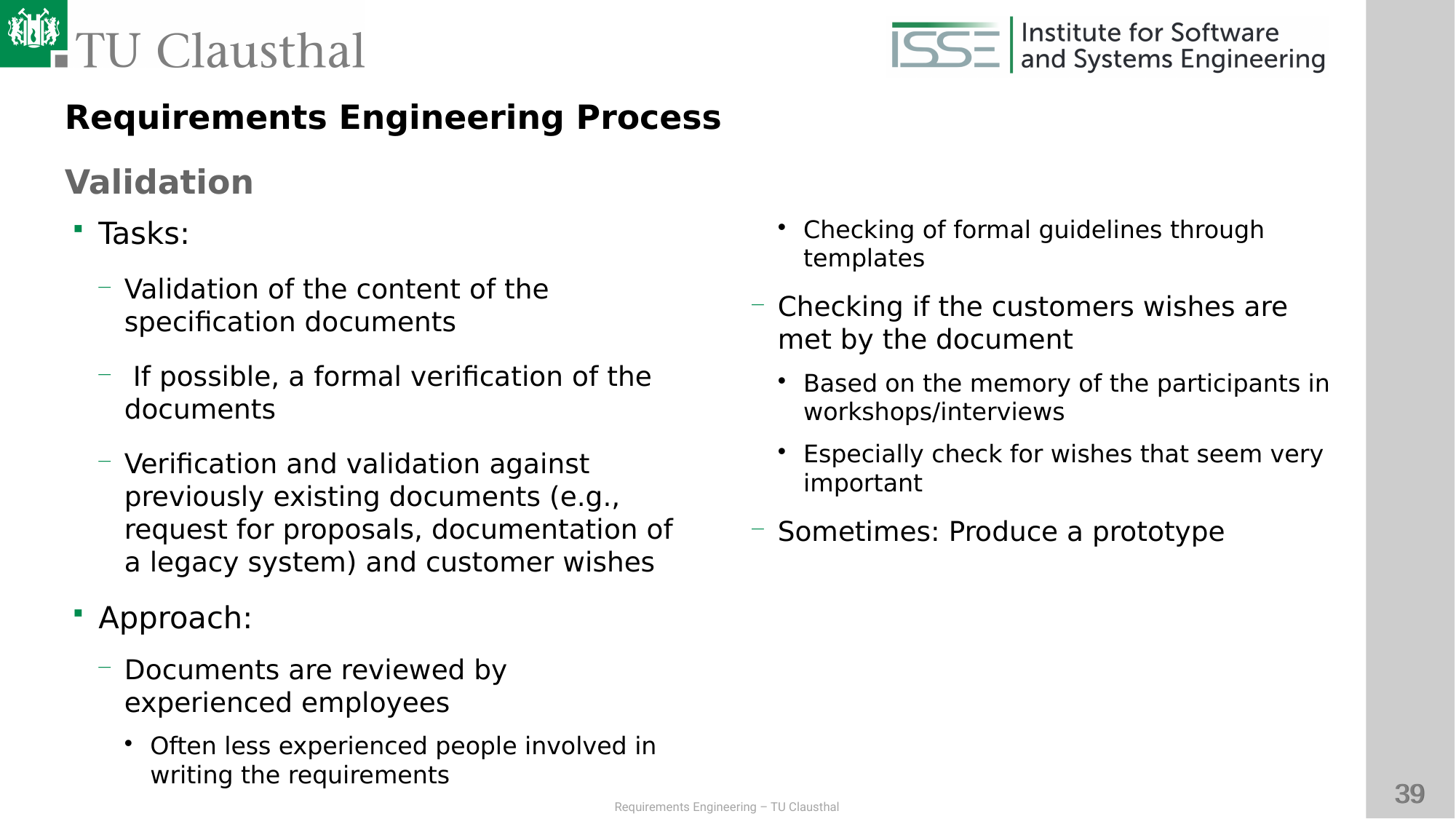

Requirements Engineering Process
Validation

# Tasks:
Validation of the content of the specification documents
 If possible, a formal verification of the documents
Verification and validation against previously existing documents (e.g., request for proposals, documentation of a legacy system) and customer wishes
Approach:
Documents are reviewed by experienced employees
Often less experienced people involved in writing the requirements
Checking of formal guidelines through templates
Checking if the customers wishes are met by the document
Based on the memory of the participants in workshops/interviews
Especially check for wishes that seem very important
Sometimes: Produce a prototype